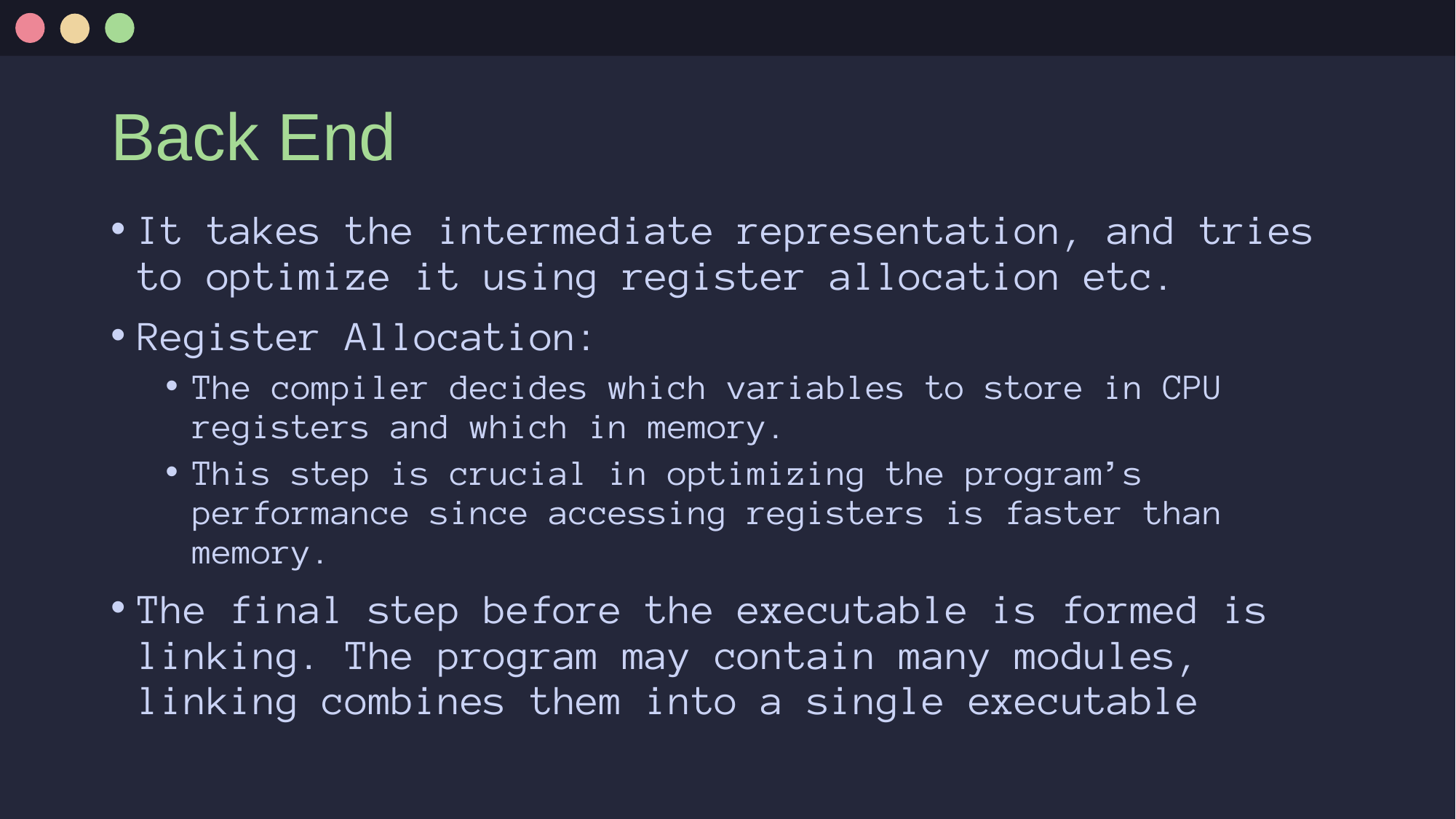

# Back End
It takes the intermediate representation, and tries to optimize it using register allocation etc.
Register Allocation:
The compiler decides which variables to store in CPU registers and which in memory.
This step is crucial in optimizing the program’s performance since accessing registers is faster than memory.
The final step before the executable is formed is linking. The program may contain many modules, linking combines them into a single executable